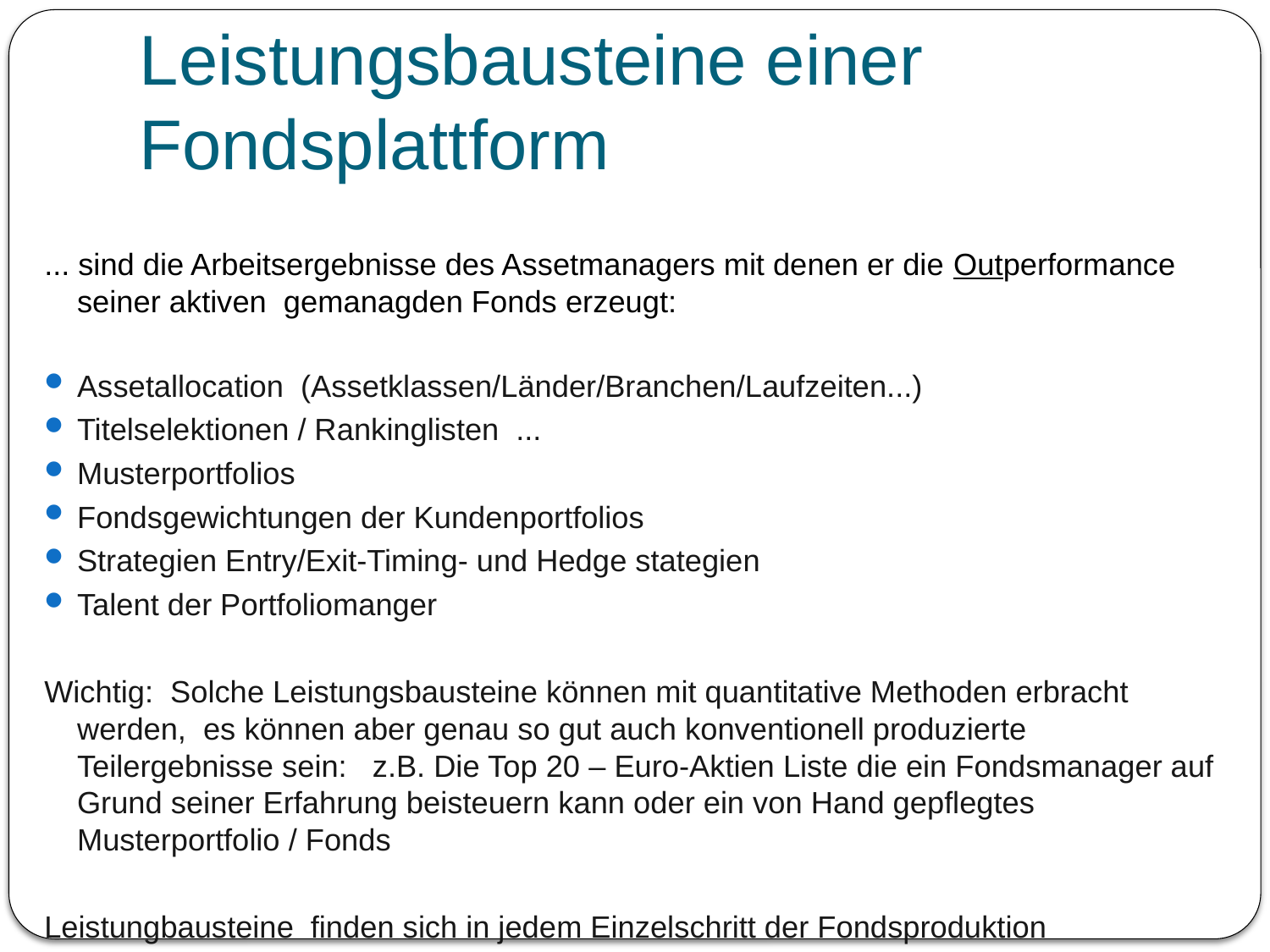

# Leistungsbausteine einer Fondsplattform

... sind die Arbeitsergebnisse des Assetmanagers mit denen er die Outperformance seiner aktiven  gemanagden Fonds erzeugt:

Assetallocation  (Assetklassen/Länder/Branchen/Laufzeiten...)
Titelselektionen / Rankinglisten  ...
Musterportfolios
Fondsgewichtungen der Kundenportfolios
Strategien Entry/Exit-Timing- und Hedge stategien
Talent der Portfoliomanger

Wichtig:  Solche Leistungsbausteine können mit quantitative Methoden erbracht werden,  es können aber genau so gut auch konventionell produzierte Teilergebnisse sein:   z.B. Die Top 20 – Euro-Aktien Liste die ein Fondsmanager auf Grund seiner Erfahrung beisteuern kann oder ein von Hand gepflegtes Musterportfolio / Fonds

Leistungbausteine  finden sich in jedem Einzelschritt der Fondsproduktion